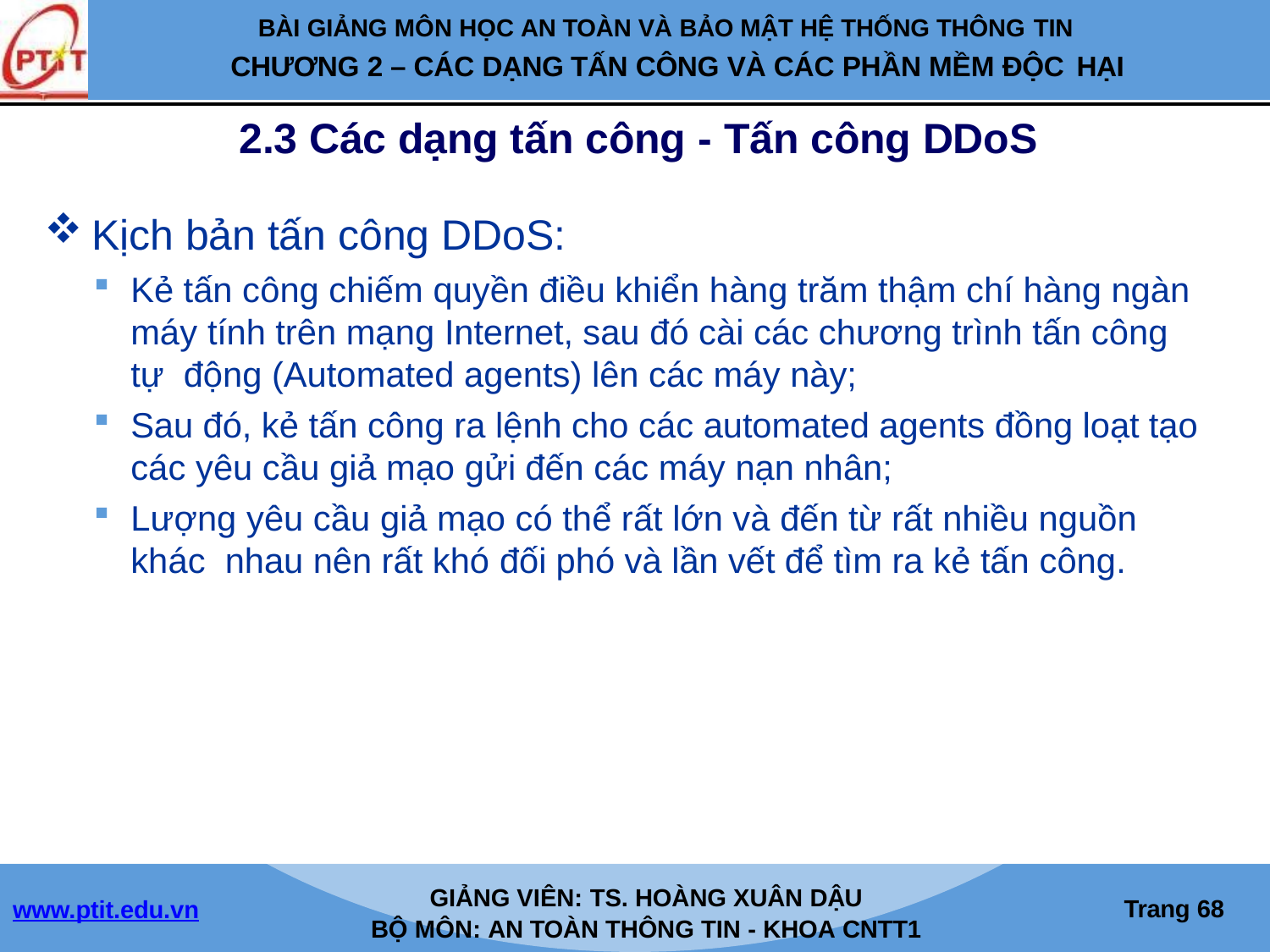

BÀI GIẢNG MÔN HỌC AN TOÀN VÀ BẢO MẬT HỆ THỐNG THÔNG TIN
CHƯƠNG 2 – CÁC DẠNG TẤN CÔNG VÀ CÁC PHẦN MỀM ĐỘC HẠI
2.3 Các dạng tấn công - Tấn công DDoS

Kịch bản tấn công DDoS:
Kẻ tấn công chiếm quyền điều khiển hàng trăm thậm chí hàng ngàn  máy tính trên mạng Internet, sau đó cài các chương trình tấn công tự  động (Automated agents) lên các máy này;
Sau đó, kẻ tấn công ra lệnh cho các automated agents đồng loạt tạo
các yêu cầu giả mạo gửi đến các máy nạn nhân;
Lượng yêu cầu giả mạo có thể rất lớn và đến từ rất nhiều nguồn khác  nhau nên rất khó đối phó và lần vết để tìm ra kẻ tấn công.
GIẢNG VIÊN: TS. HOÀNG XUÂN DẬU
BỘ MÔN: AN TOÀN THÔNG TIN - KHOA CNTT1
Trang 68
www.ptit.edu.vn